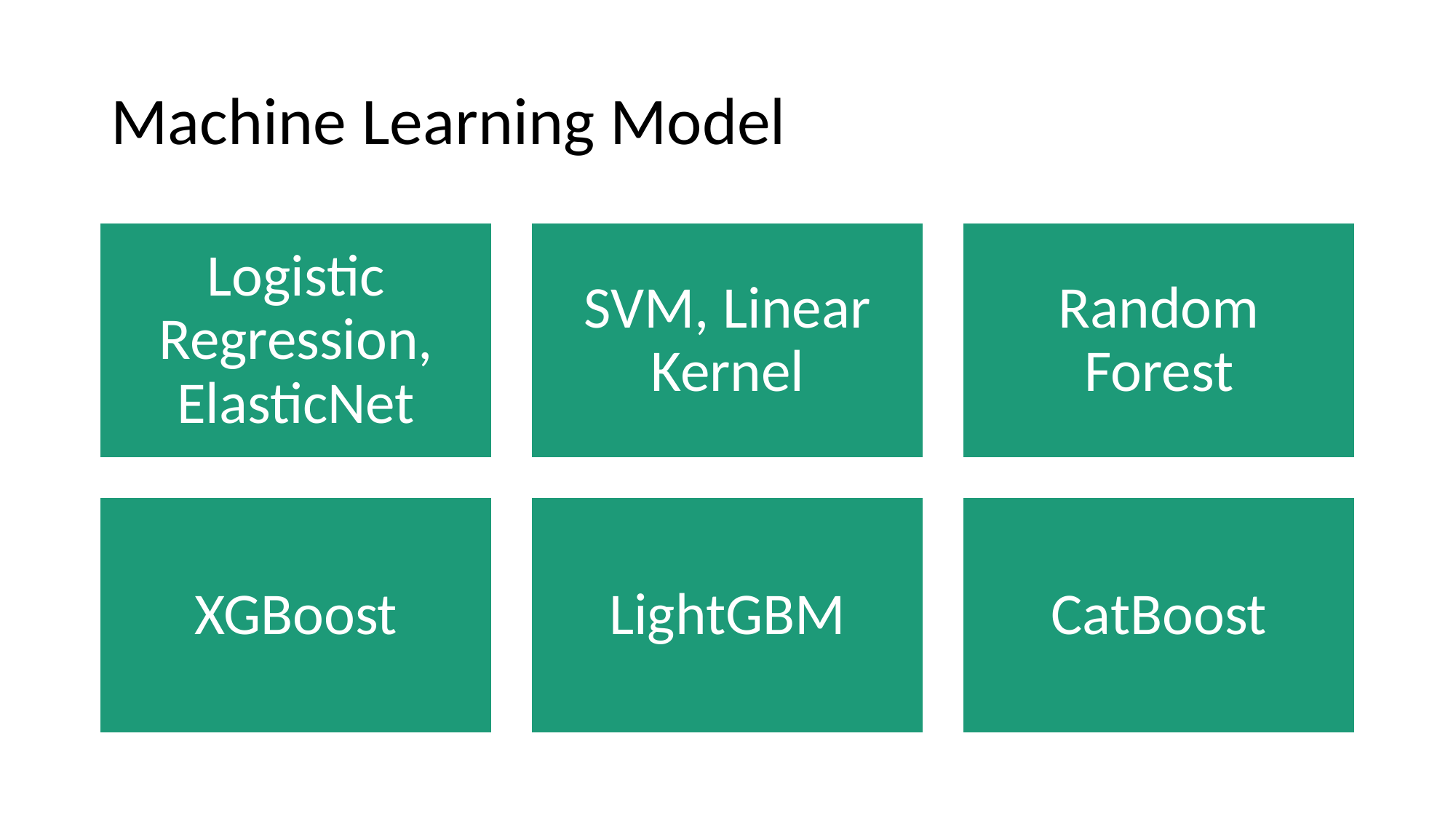

# Machine Learning Model
Logistic Regression, ElasticNet
SVM, Linear Kernel
Random Forest
XGBoost
LightGBM
CatBoost